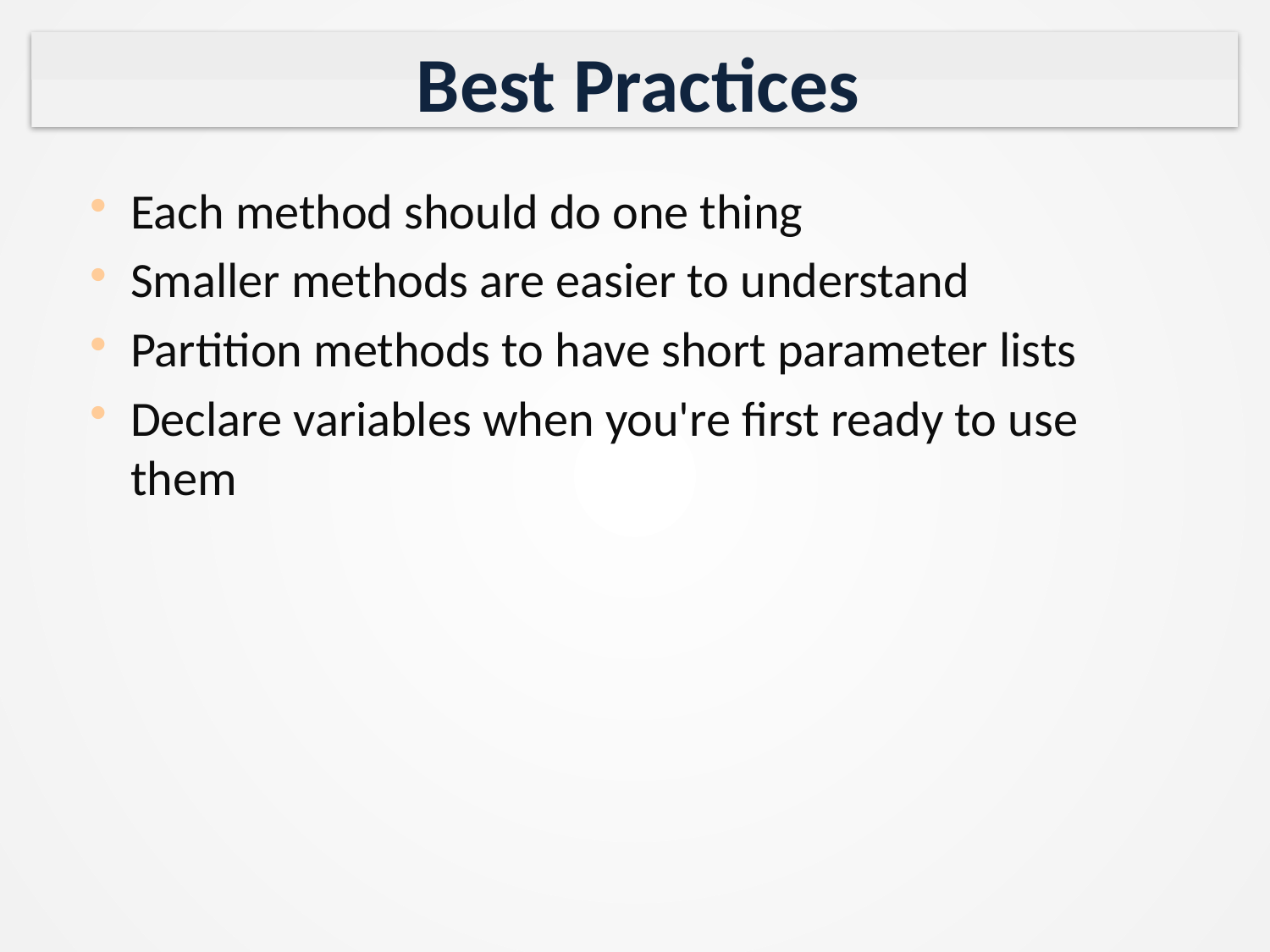

# Best Practices
Each method should do one thing
Smaller methods are easier to understand
Partition methods to have short parameter lists
Declare variables when you're first ready to use them